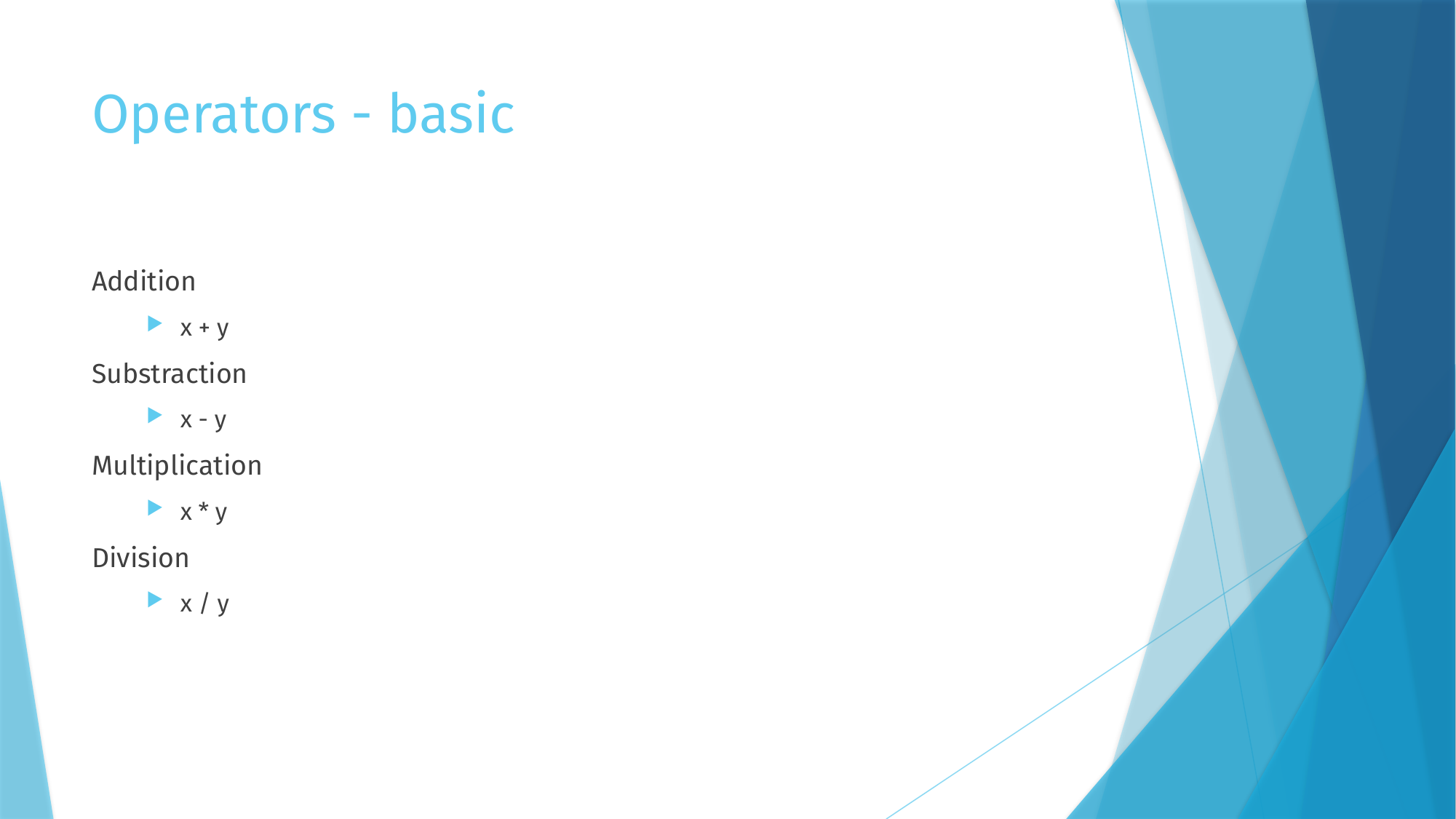

# Operators - basic
Addition
x + y
Substraction
x - y
Multiplication
x * y
Division
x / y